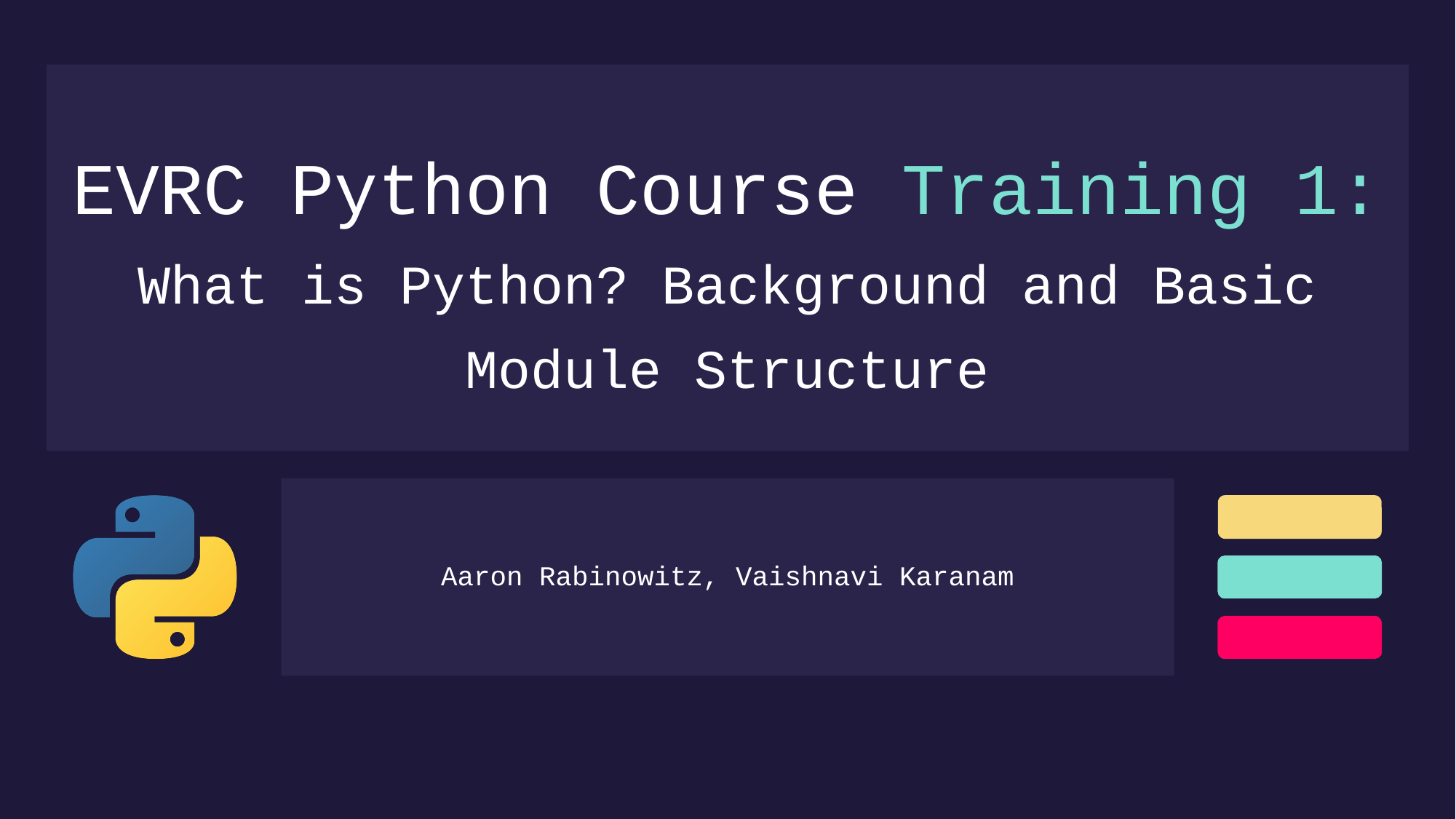

# EVRC Python Course Training 1: What is Python? Background and Basic Module Structure
Aaron Rabinowitz, Vaishnavi Karanam